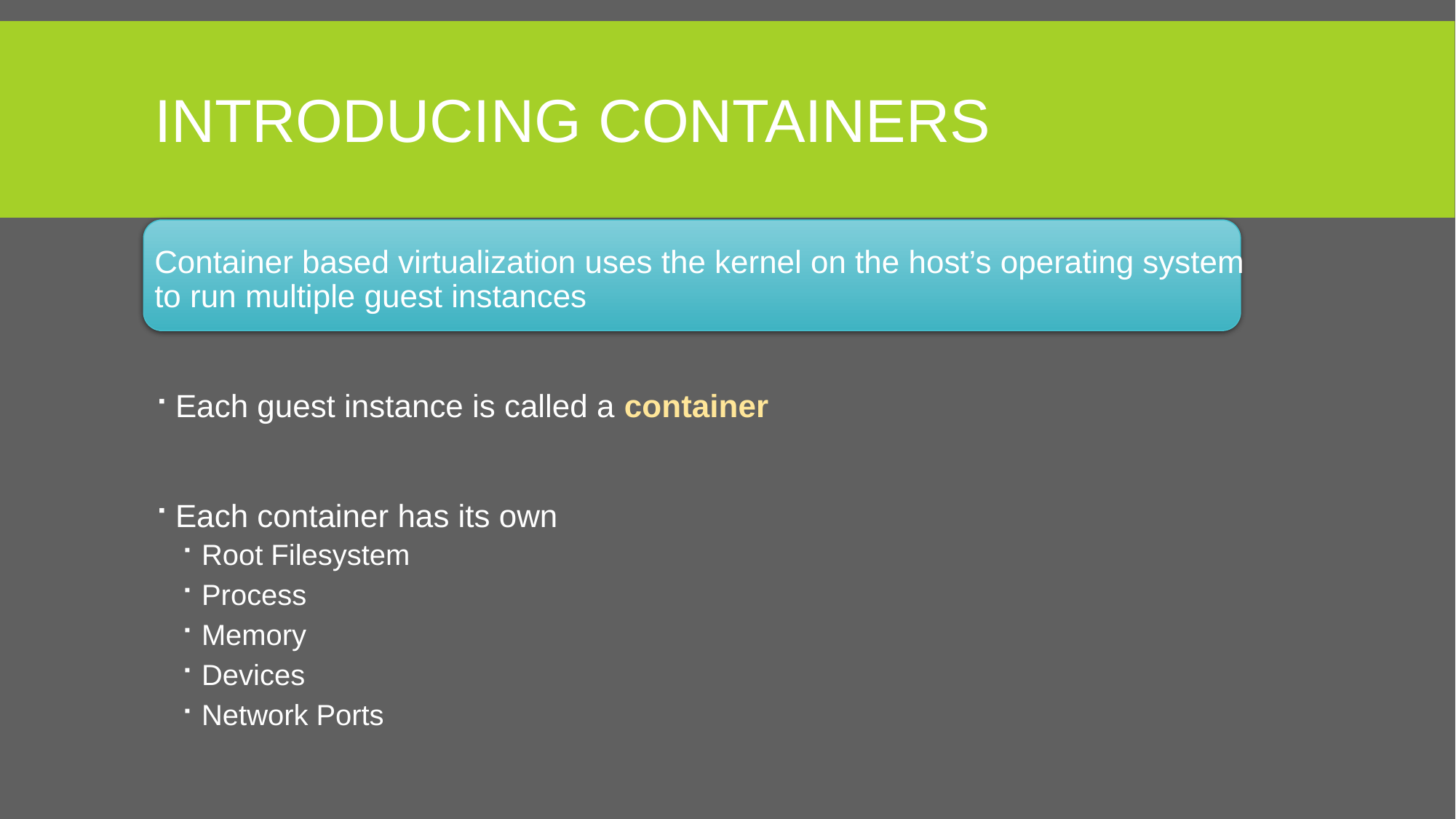

# INTRODUCING CONTAINERS

Container based virtualization uses the kernel on the host’s operating system
to run multiple guest instances

Each guest instance is called a container

Each container has its own
Root Filesystem
Process
Memory
Devices
Network Ports